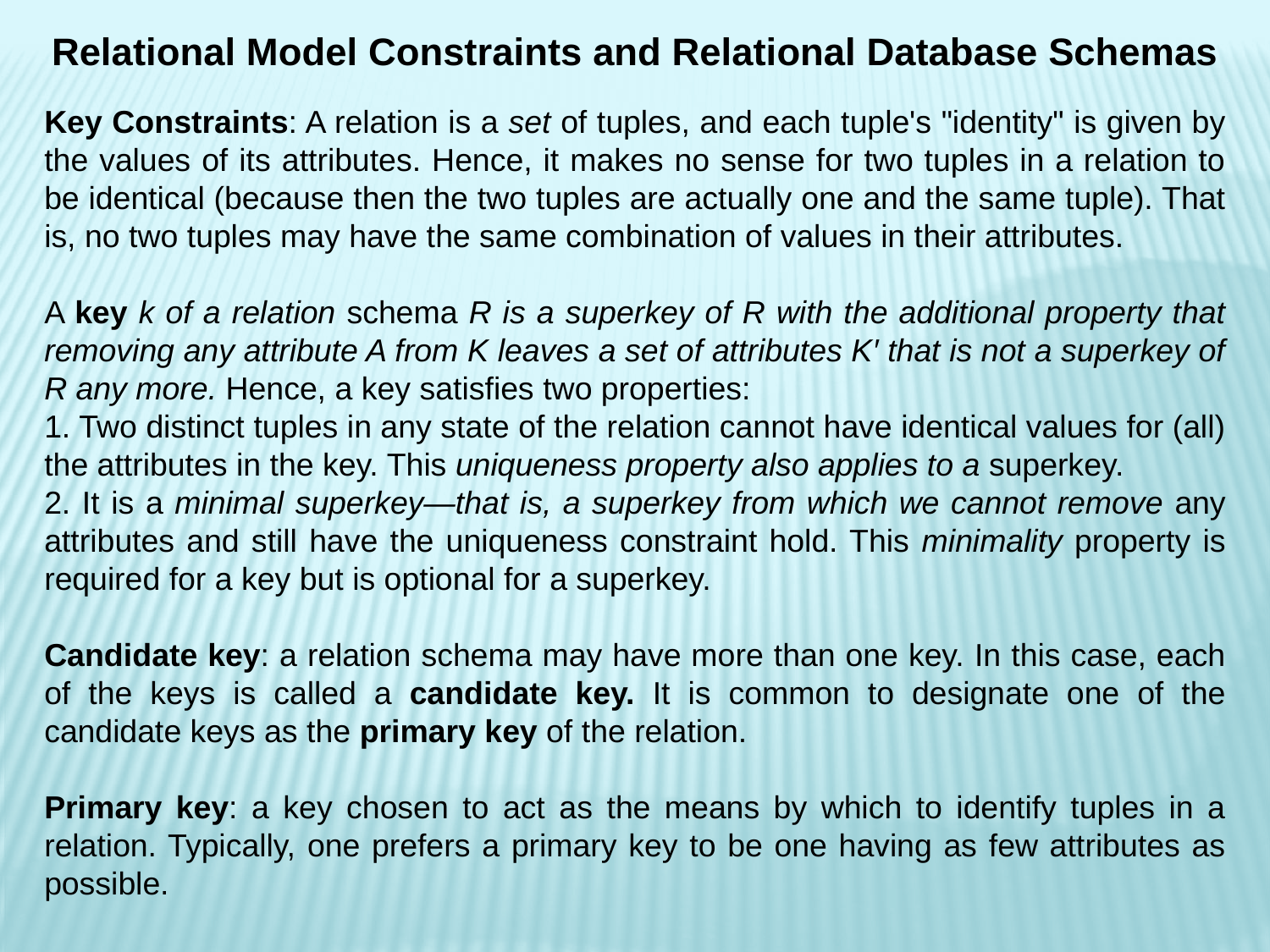

Relational Model Constraints and Relational Database Schemas
Key Constraints: A relation is a set of tuples, and each tuple's "identity" is given by the values of its attributes. Hence, it makes no sense for two tuples in a relation to be identical (because then the two tuples are actually one and the same tuple). That is, no two tuples may have the same combination of values in their attributes.

A key k of a relation schema R is a superkey of R with the additional property that removing any attribute A from K leaves a set of attributes K′ that is not a superkey of R any more. Hence, a key satisfies two properties:
1. Two distinct tuples in any state of the relation cannot have identical values for (all) the attributes in the key. This uniqueness property also applies to a superkey.
2. It is a minimal superkey—that is, a superkey from which we cannot remove any attributes and still have the uniqueness constraint hold. This minimality property is required for a key but is optional for a superkey.

Candidate key: a relation schema may have more than one key. In this case, each of the keys is called a candidate key. It is common to designate one of the candidate keys as the primary key of the relation.

Primary key: a key chosen to act as the means by which to identify tuples in a relation. Typically, one prefers a primary key to be one having as few attributes as possible.